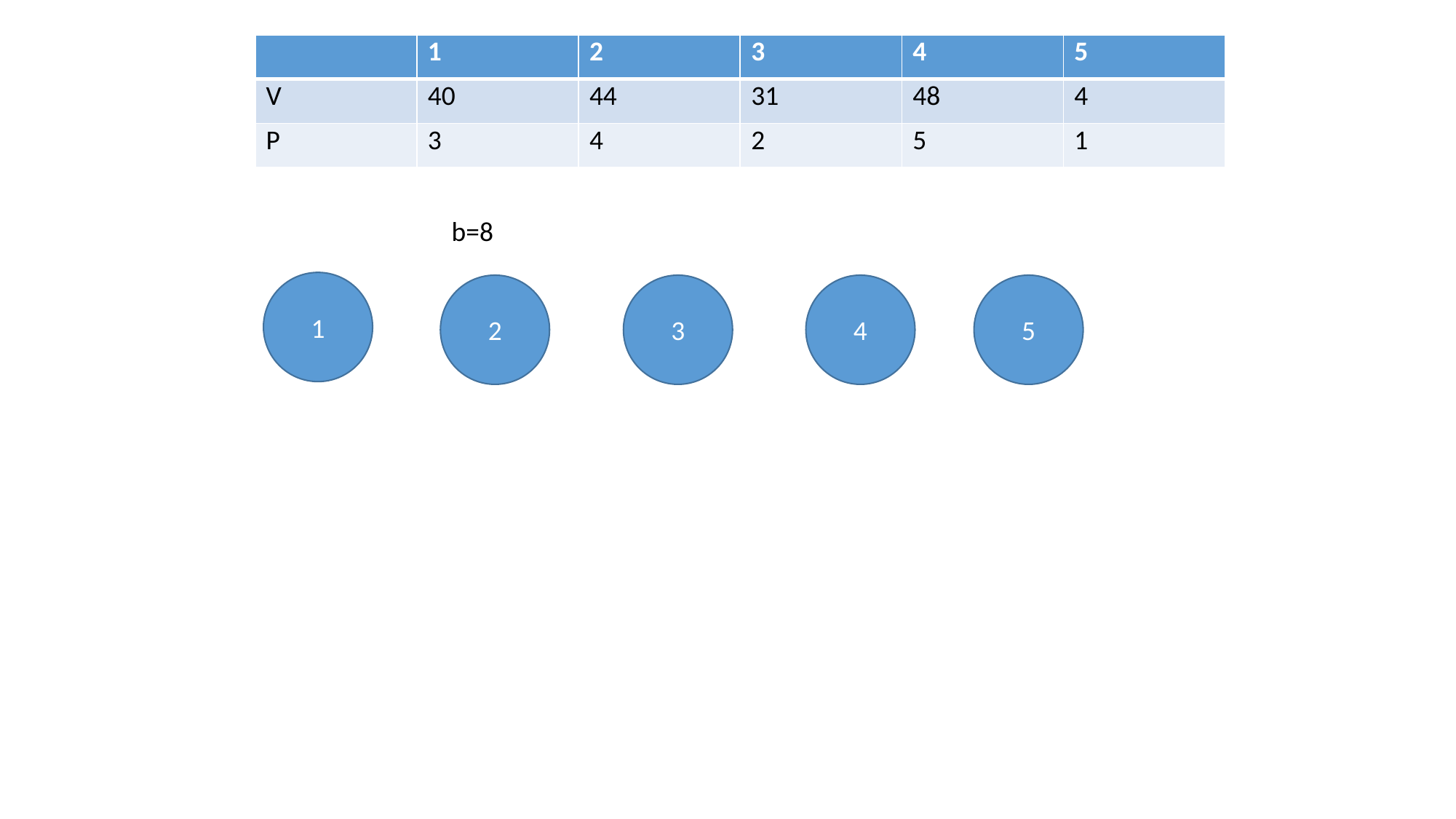

|  | 1 | 2 | 3 | 4 | 5 |
| --- | --- | --- | --- | --- | --- |
| V | 40 | 44 | 31 | 48 | 4 |
| P | 3 | 4 | 2 | 5 | 1 |
b=8
1
2
3
4
5